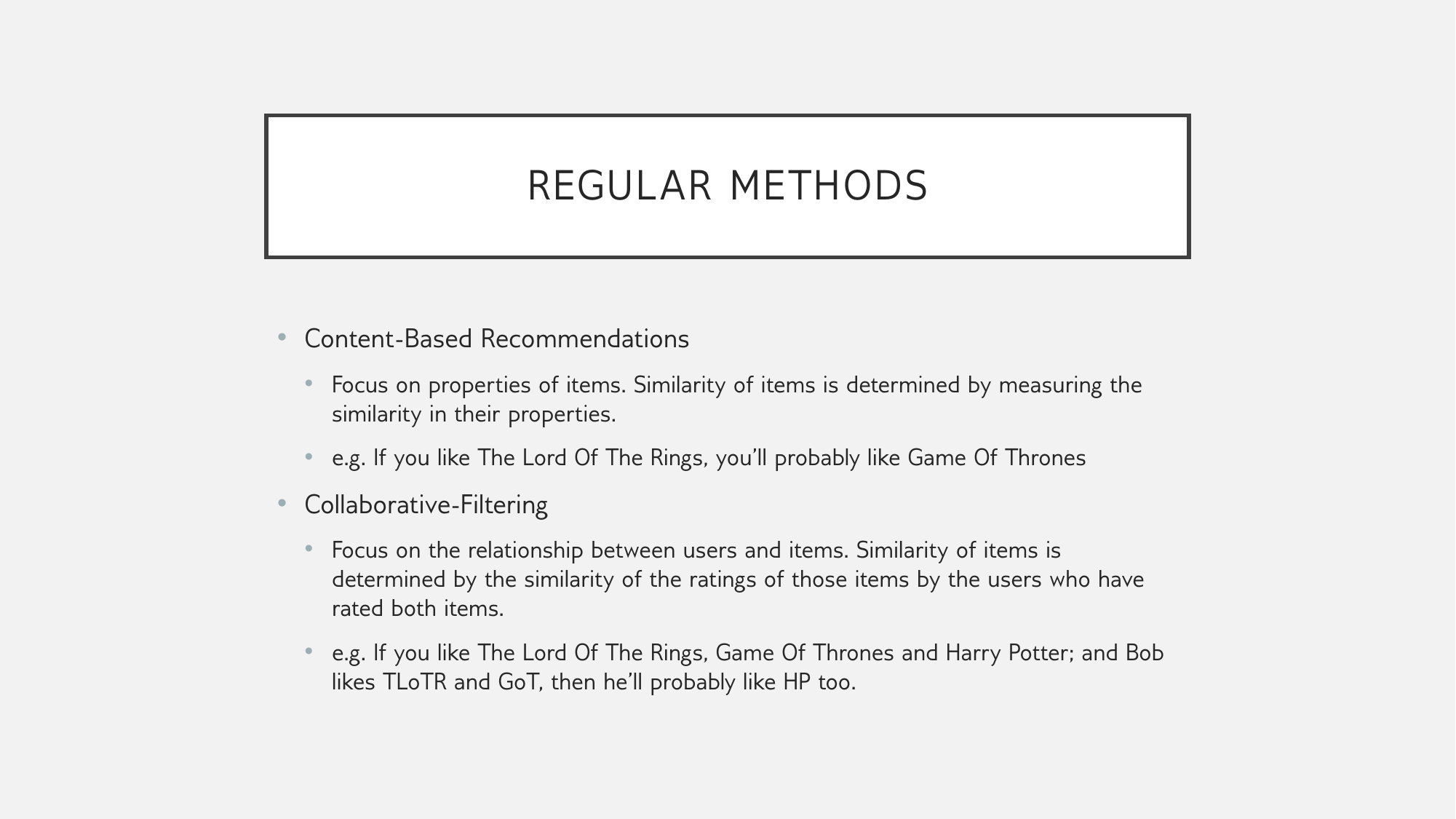

# REGULAR METHODS
Content-Based Recommendations
Focus on properties of items. Similarity of items is determined by measuring the similarity in their properties.
e.g. If you like The Lord Of The Rings, you’ll probably like Game Of Thrones
Collaborative-Filtering
Focus on the relationship between users and items. Similarity of items is determined by the similarity of the ratings of those items by the users who have rated both items.
e.g. If you like The Lord Of The Rings, Game Of Thrones and Harry Potter; and Bob likes TLoTR and GoT, then he’ll probably like HP too.